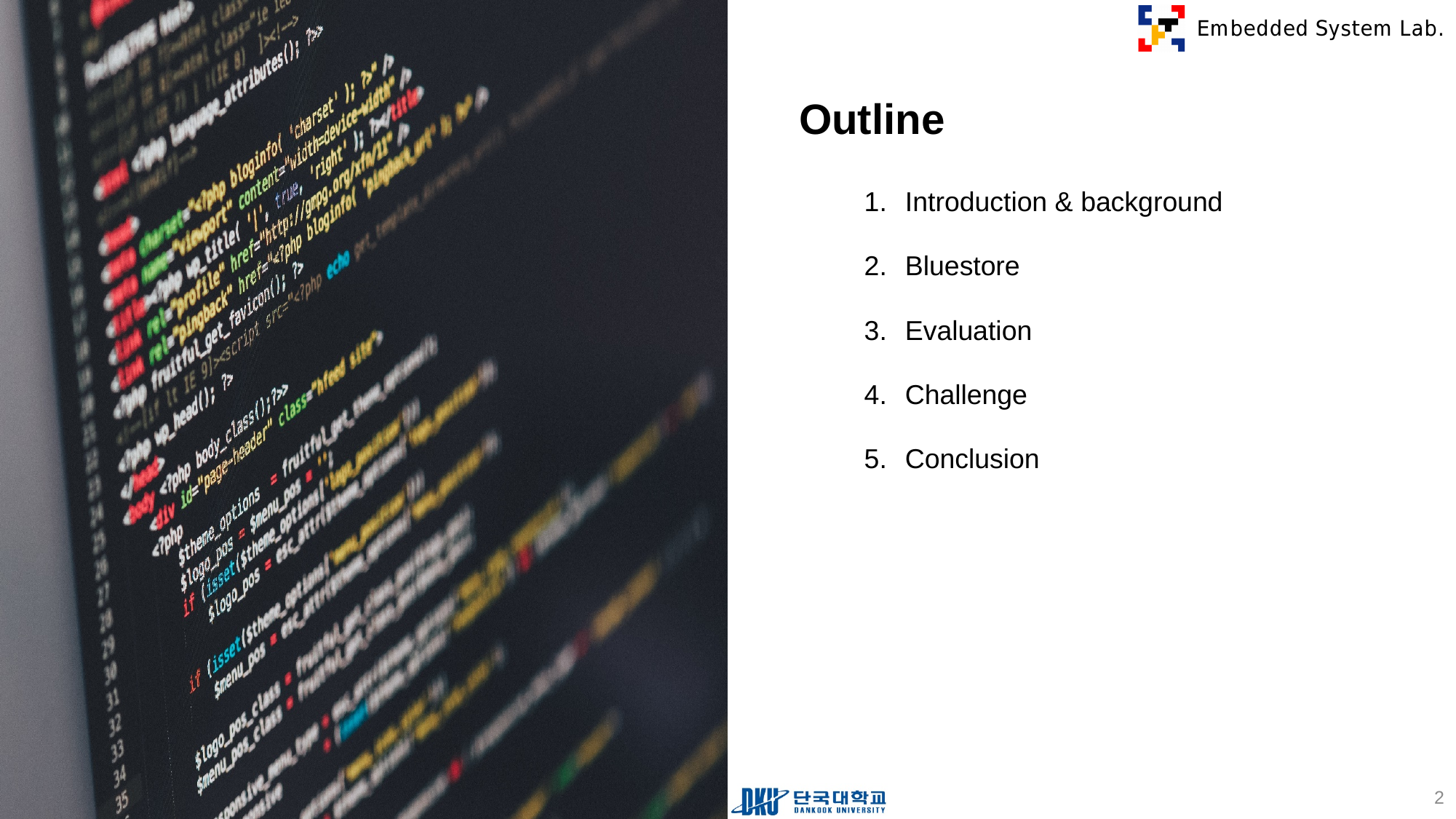

Introduction & background
Bluestore
Evaluation
Challenge
Conclusion
2